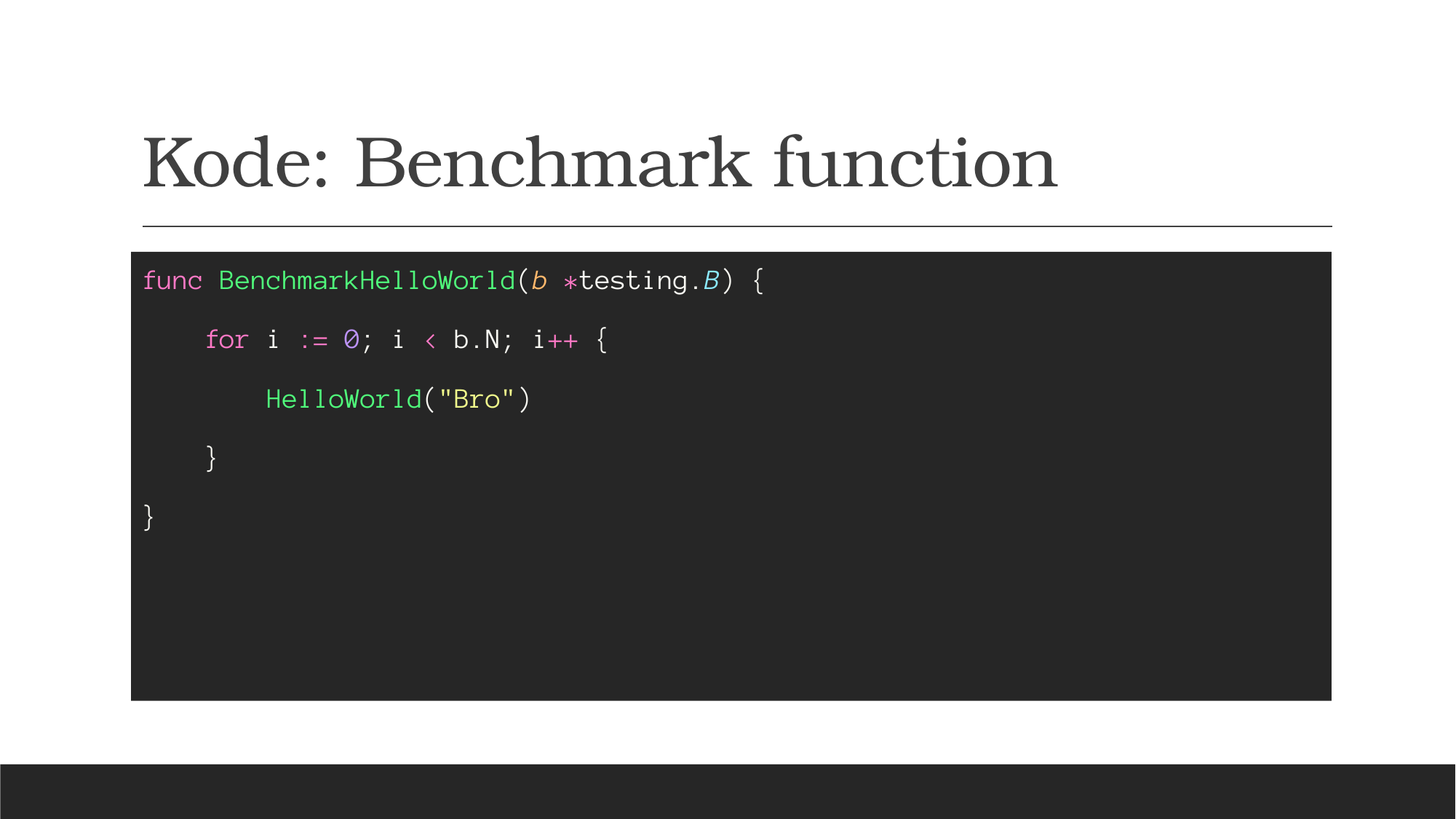

# Kode: Benchmark function
func BenchmarkHelloWorld(b *testing.B) {
    for i := 0; i < b.N; i++ {
        HelloWorld("Bro")
    }
}